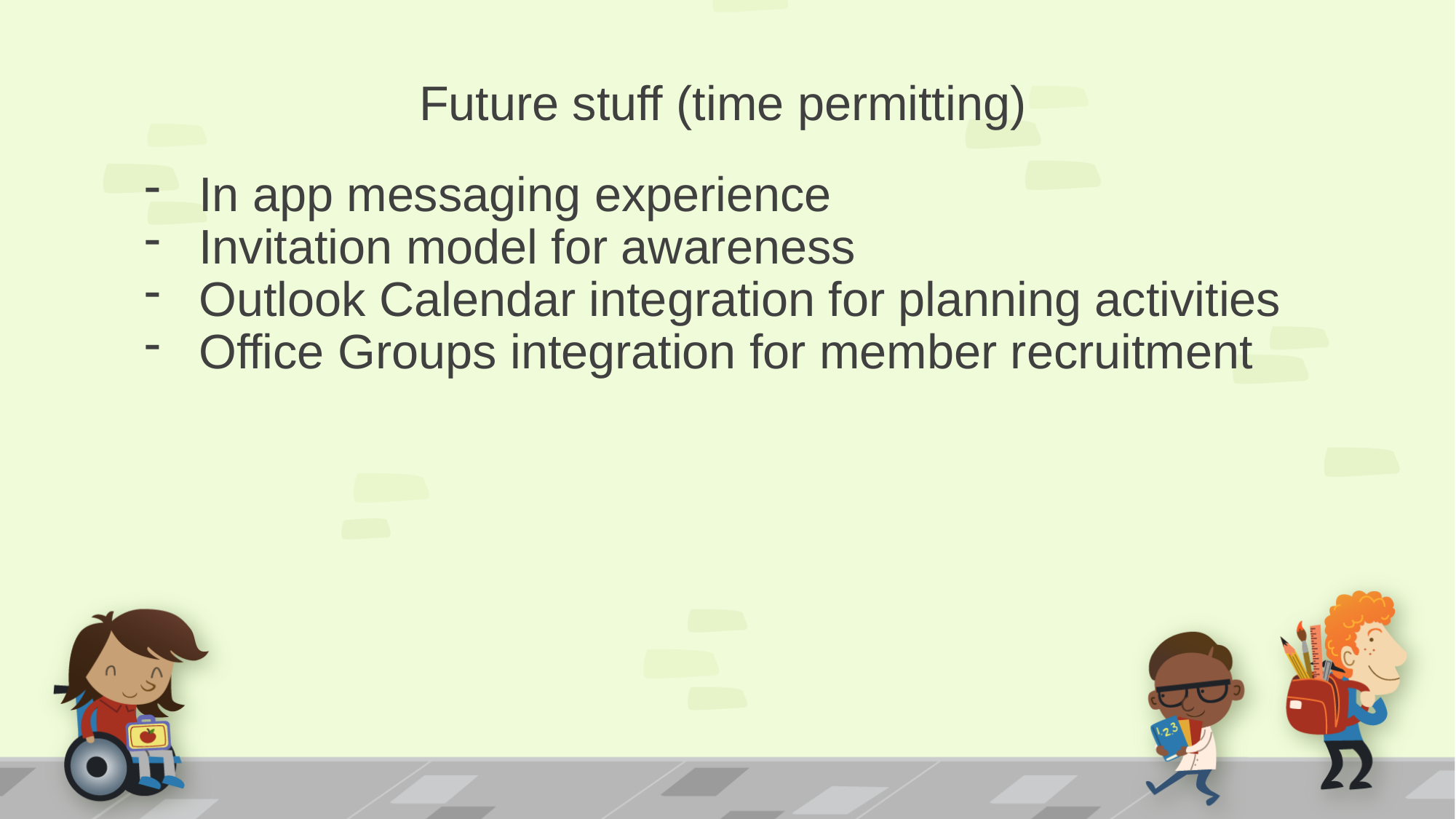

# Future stuff (time permitting)
In app messaging experience
Invitation model for awareness
Outlook Calendar integration for planning activities
Office Groups integration for member recruitment